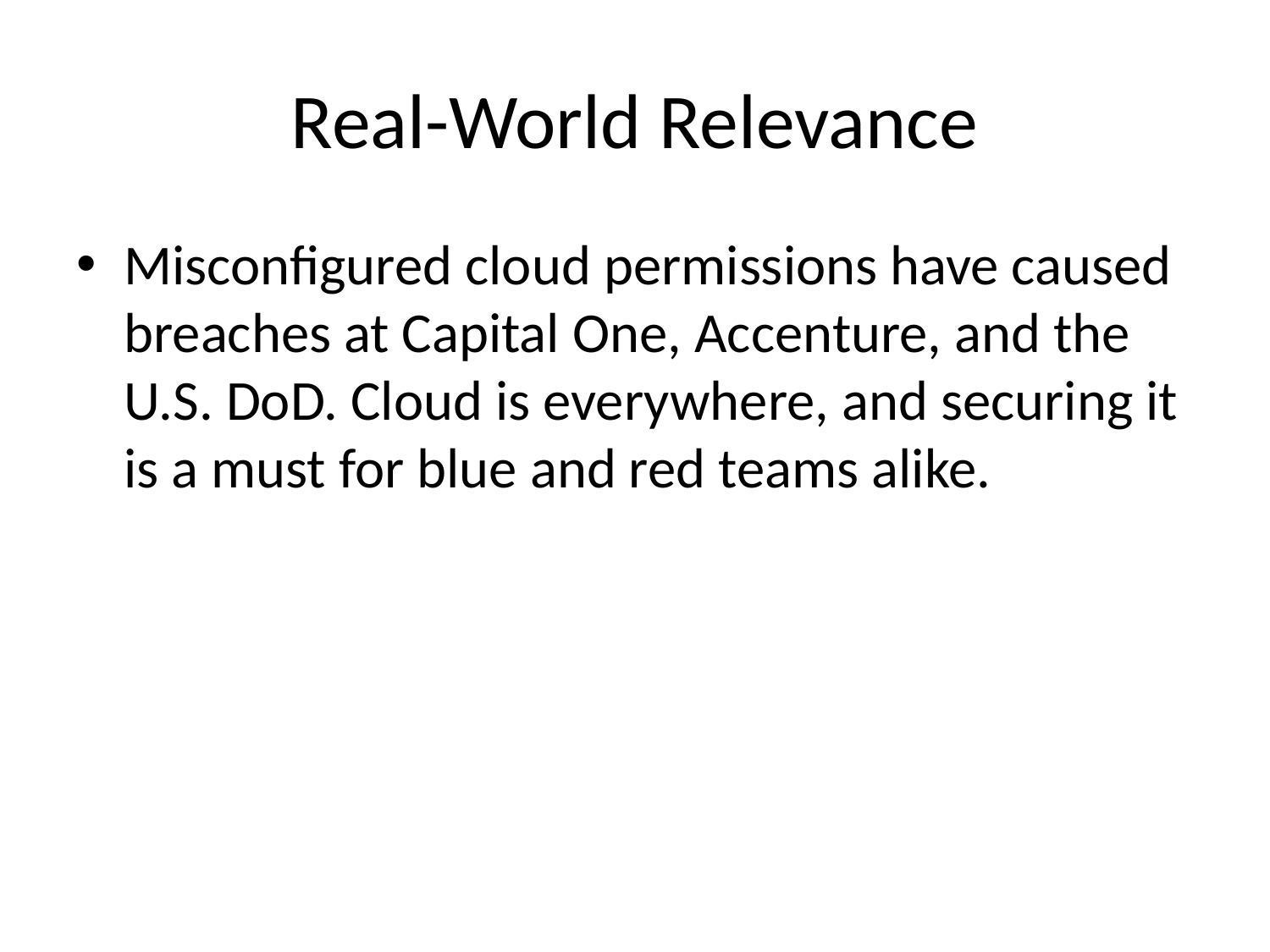

# Real-World Relevance
Misconfigured cloud permissions have caused breaches at Capital One, Accenture, and the U.S. DoD. Cloud is everywhere, and securing it is a must for blue and red teams alike.